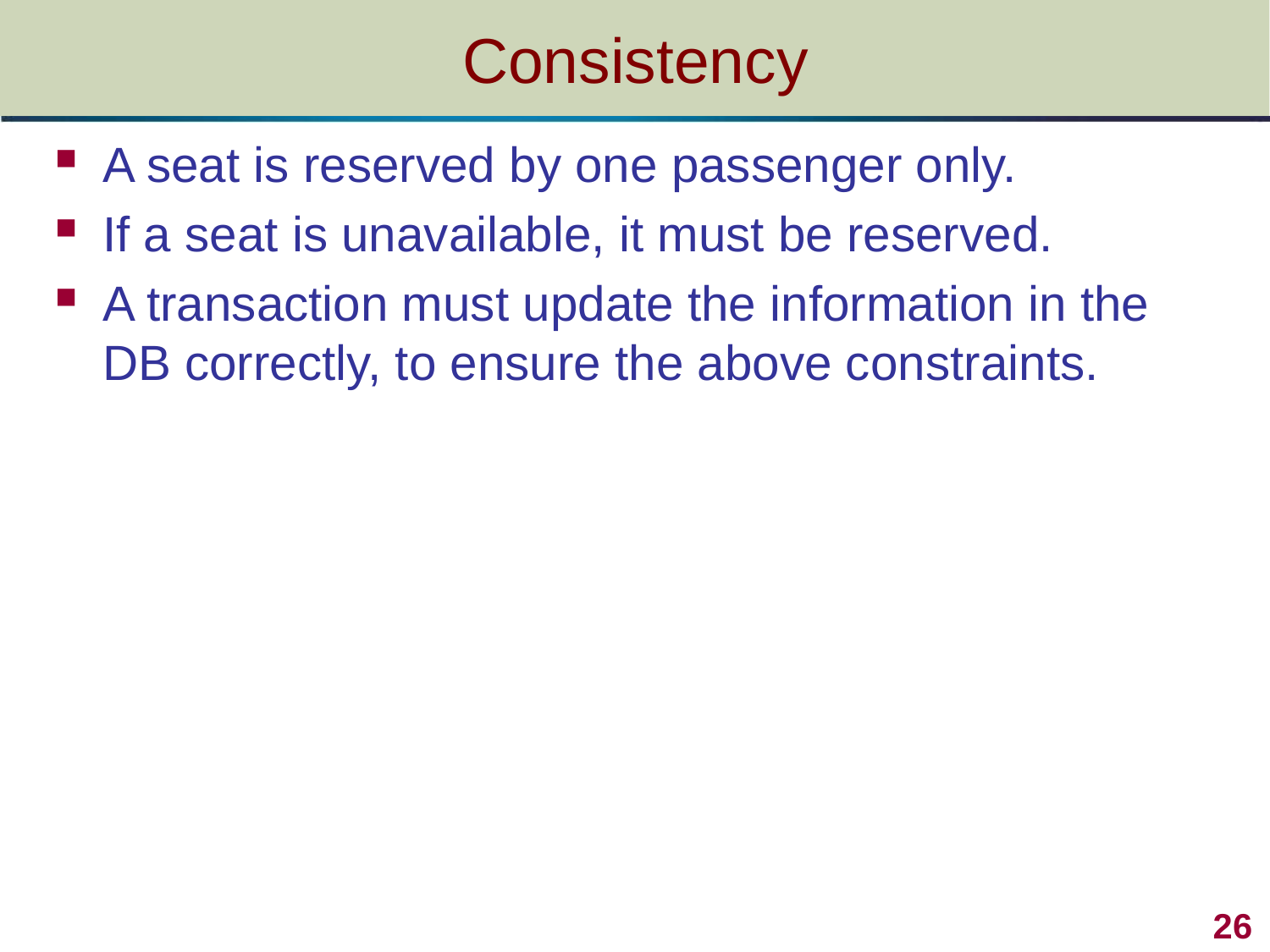

# Consistency
A seat is reserved by one passenger only.
If a seat is unavailable, it must be reserved.
A transaction must update the information in the DB correctly, to ensure the above constraints.

26